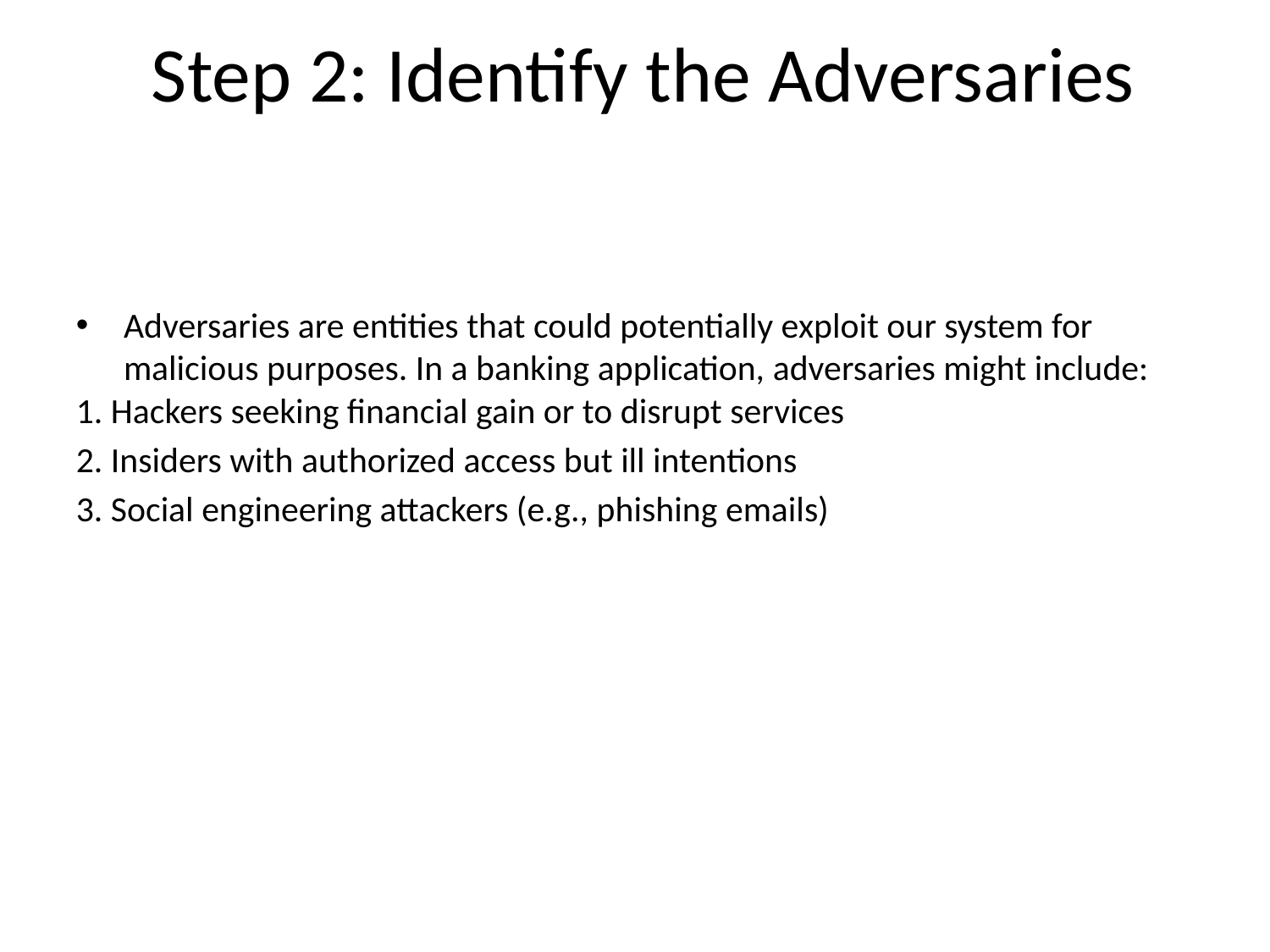

# Step 2: Identify the Adversaries

Adversaries are entities that could potentially exploit our system for malicious purposes. In a banking application, adversaries might include:
1. Hackers seeking financial gain or to disrupt services
2. Insiders with authorized access but ill intentions
3. Social engineering attackers (e.g., phishing emails)